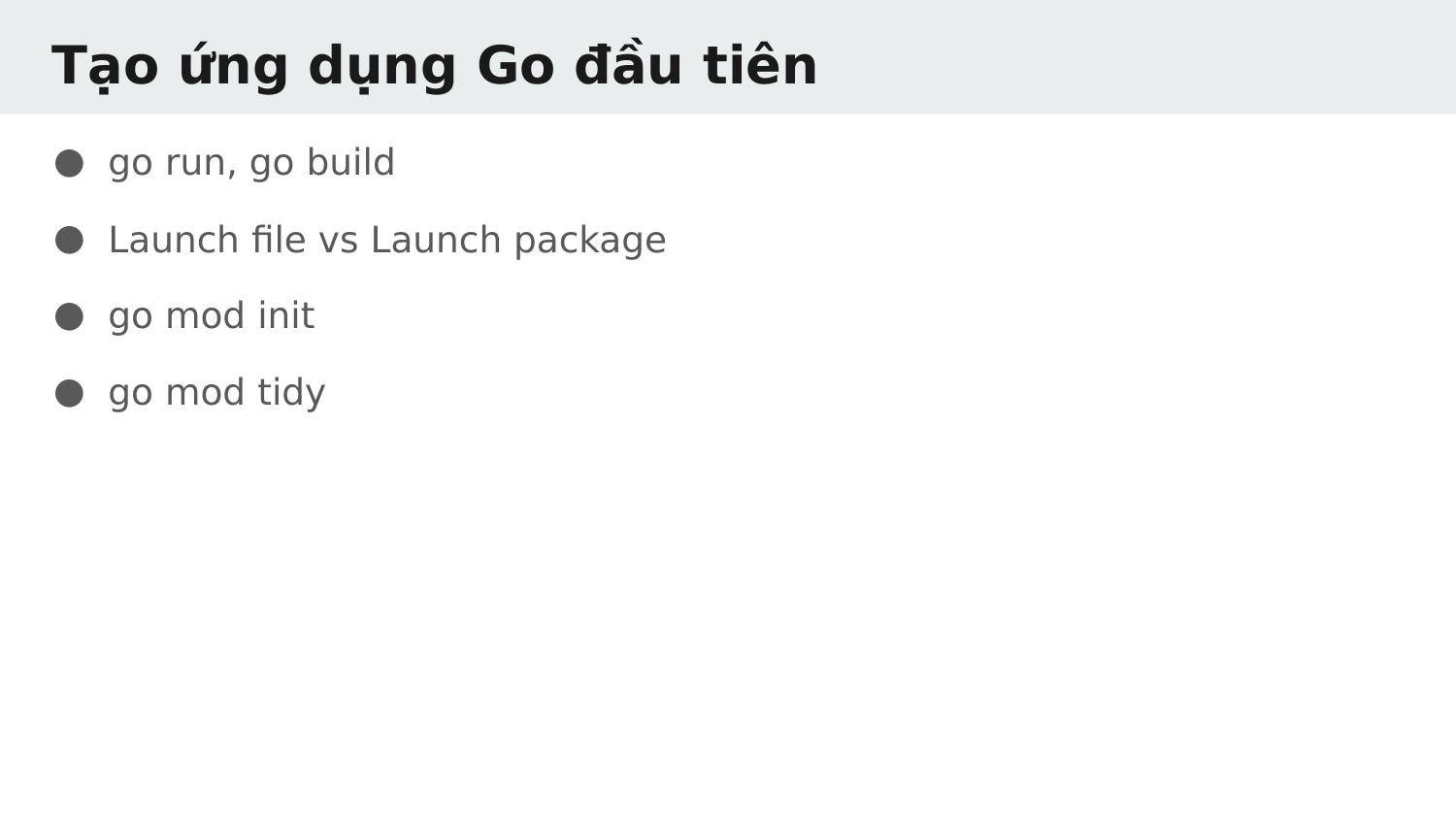

# Tạo ứng dụng Go đầu tiên
go run, go build
Launch file vs Launch package
go mod init
go mod tidy